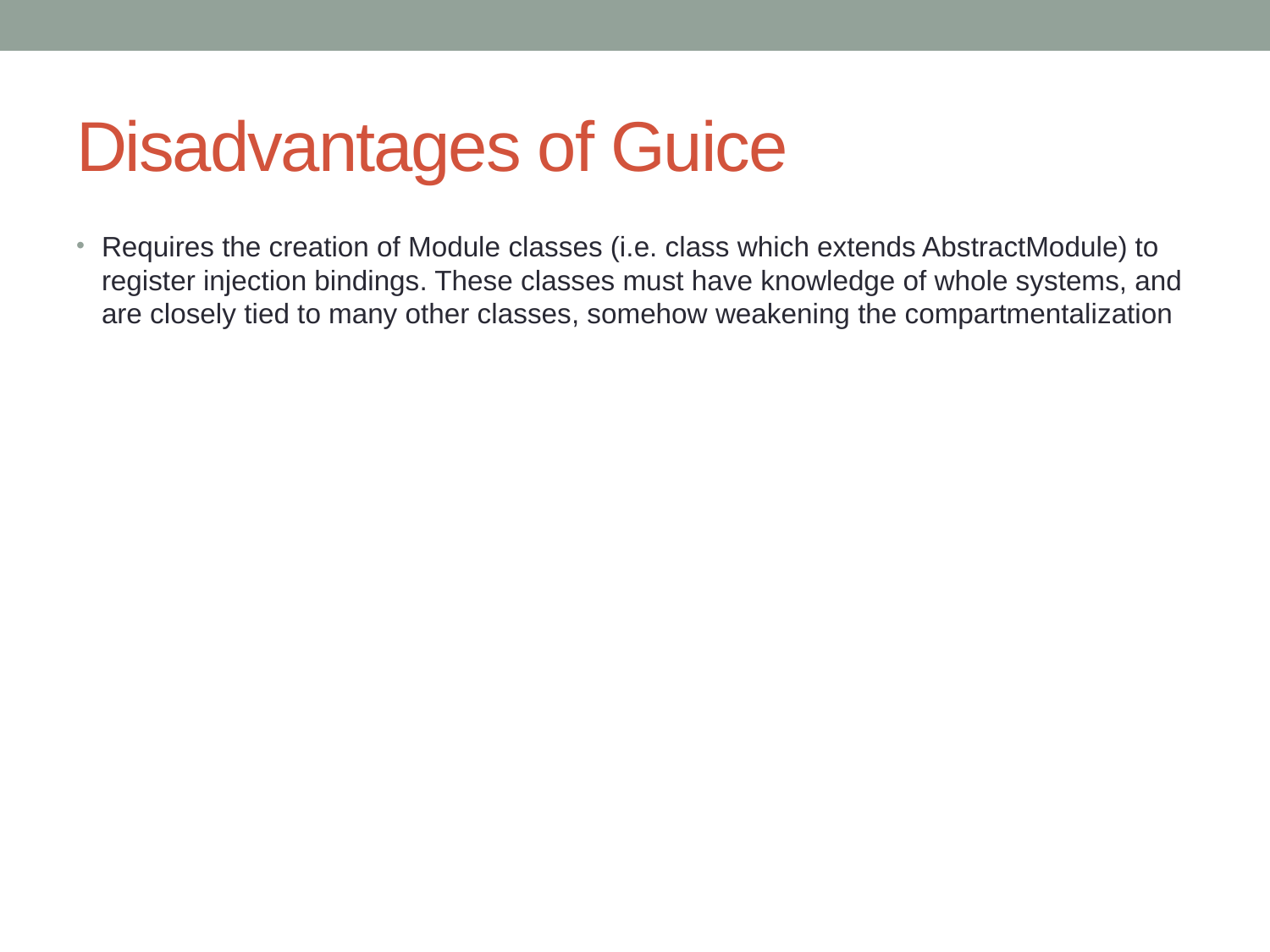

# Disadvantages of Guice
Requires the creation of Module classes (i.e. class which extends AbstractModule) to register injection bindings. These classes must have knowledge of whole systems, and are closely tied to many other classes, somehow weakening the compartmentalization